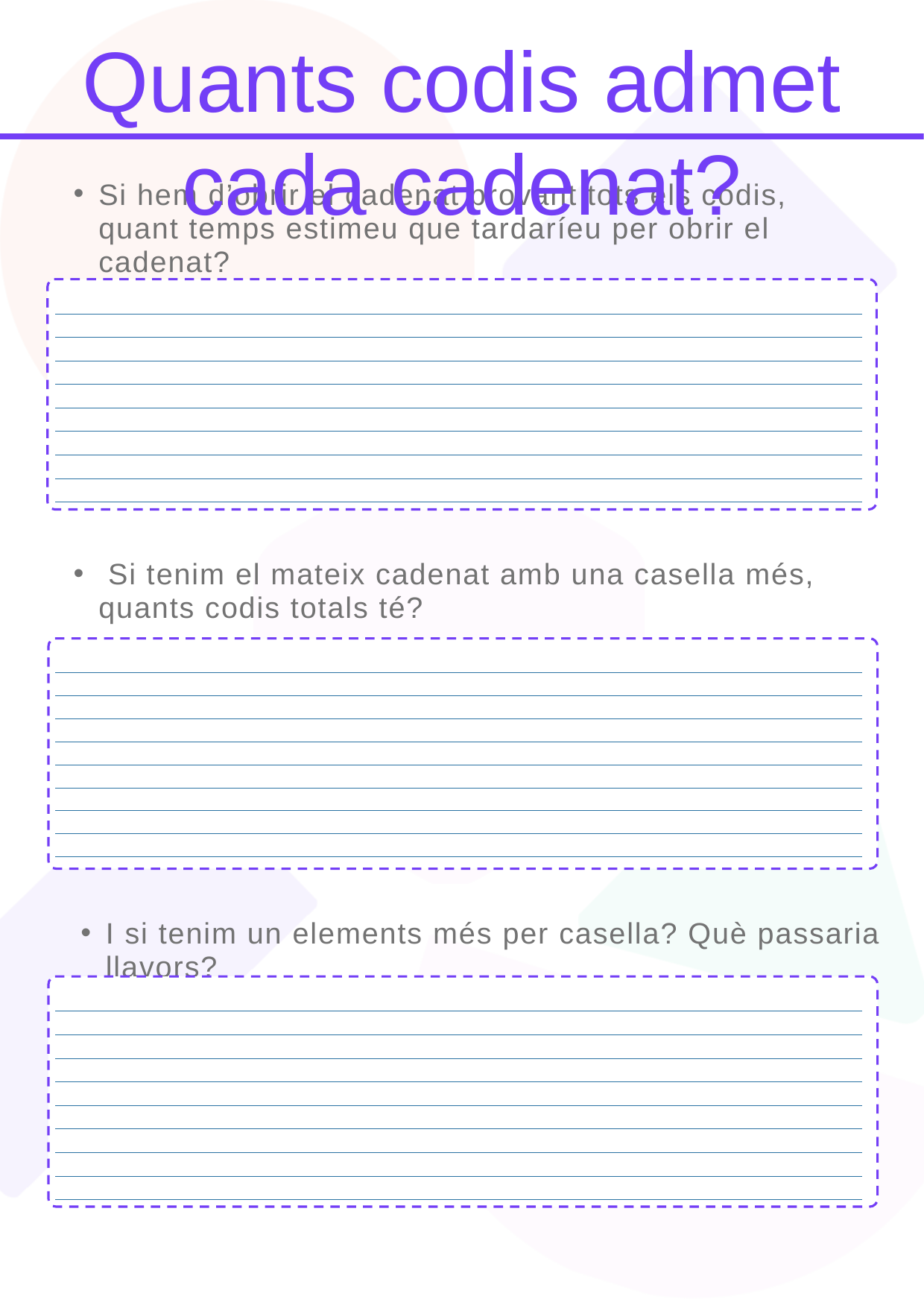

Quants codis admet cada cadenat?

Si hem d’obrir el cadenat provant tots els codis, quant temps estimeu que tardaríeu per obrir el cadenat?

|  |
| --- |
|  |
|  |
|  |
|  |
|  |
|  |
|  |
|  |
 Si tenim el mateix cadenat amb una casella més, quants codis totals té?

|  |
| --- |
|  |
|  |
|  |
|  |
|  |
|  |
|  |
|  |
I si tenim un elements més per casella? Què passaria llavors?

|  |
| --- |
|  |
|  |
|  |
|  |
|  |
|  |
|  |
|  |